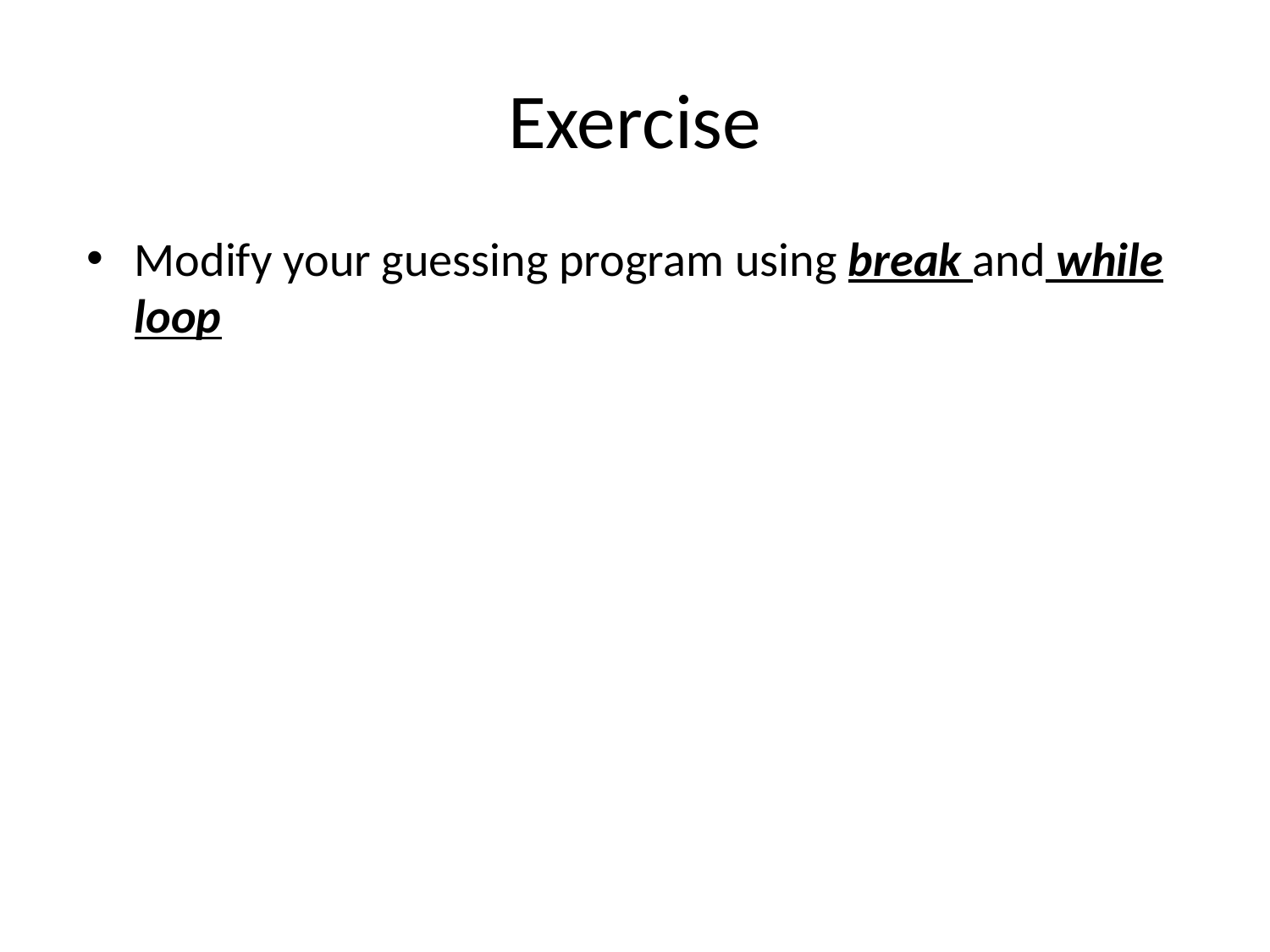

# Exercise
Modify your guessing program using break and while loop